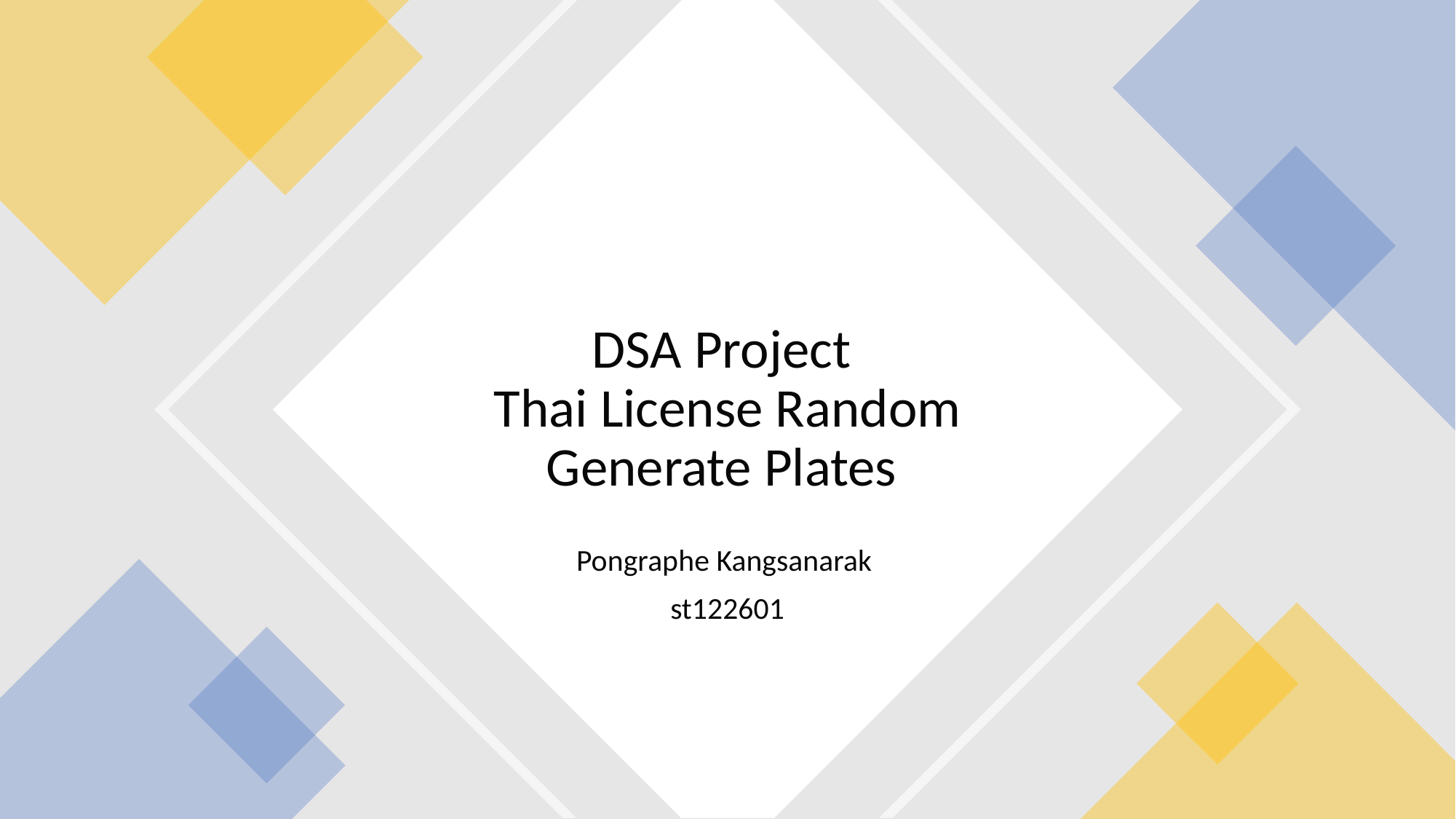

# DSA Project Thai License Random Generate Plates
Pongraphe Kangsanarak
st122601